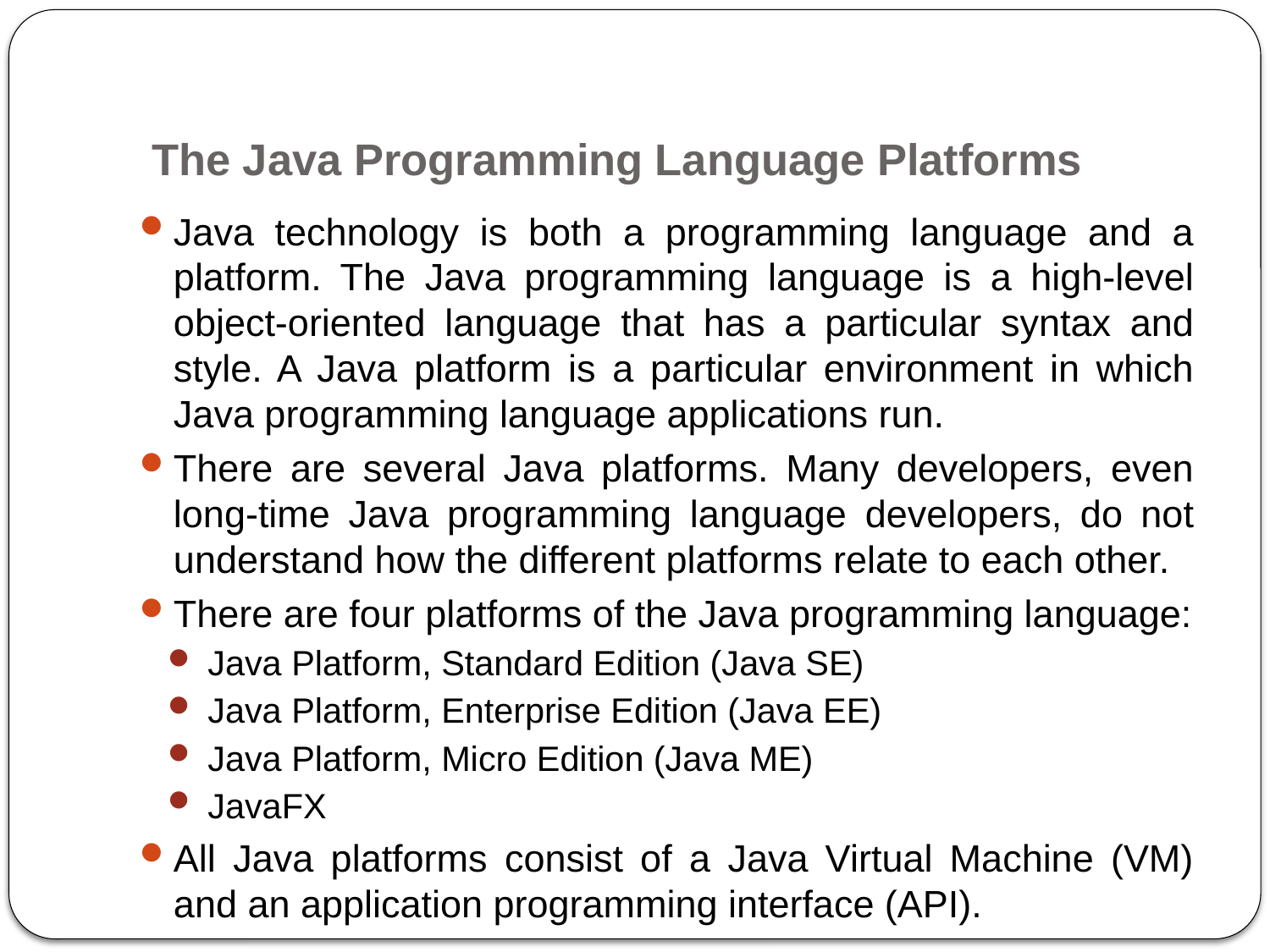

# The Java Programming Language Platforms
Java technology is both a programming language and a platform. The Java programming language is a high-level object-oriented language that has a particular syntax and style. A Java platform is a particular environment in which Java programming language applications run.
There are several Java platforms. Many developers, even long-time Java programming language developers, do not understand how the different platforms relate to each other.
There are four platforms of the Java programming language:
Java Platform, Standard Edition (Java SE)
Java Platform, Enterprise Edition (Java EE)
Java Platform, Micro Edition (Java ME)
JavaFX
All Java platforms consist of a Java Virtual Machine (VM) and an application programming interface (API).